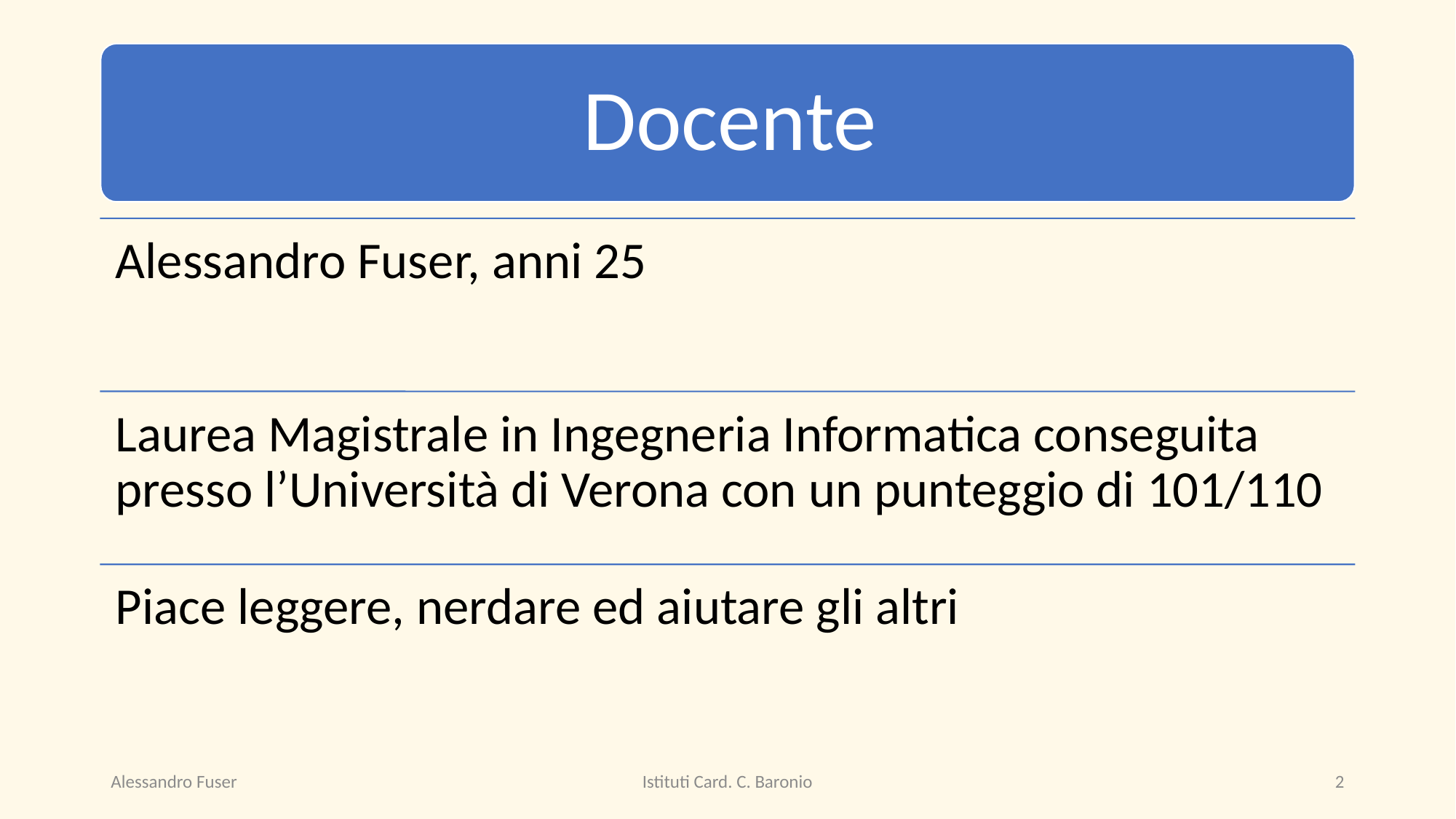

Docente
Alessandro Fuser, anni 25
Laurea Magistrale in Ingegneria Informatica conseguita presso l’Università di Verona con un punteggio di 101/110
Piace leggere, nerdare ed aiutare gli altri
Alessandro Fuser
Istituti Card. C. Baronio
2